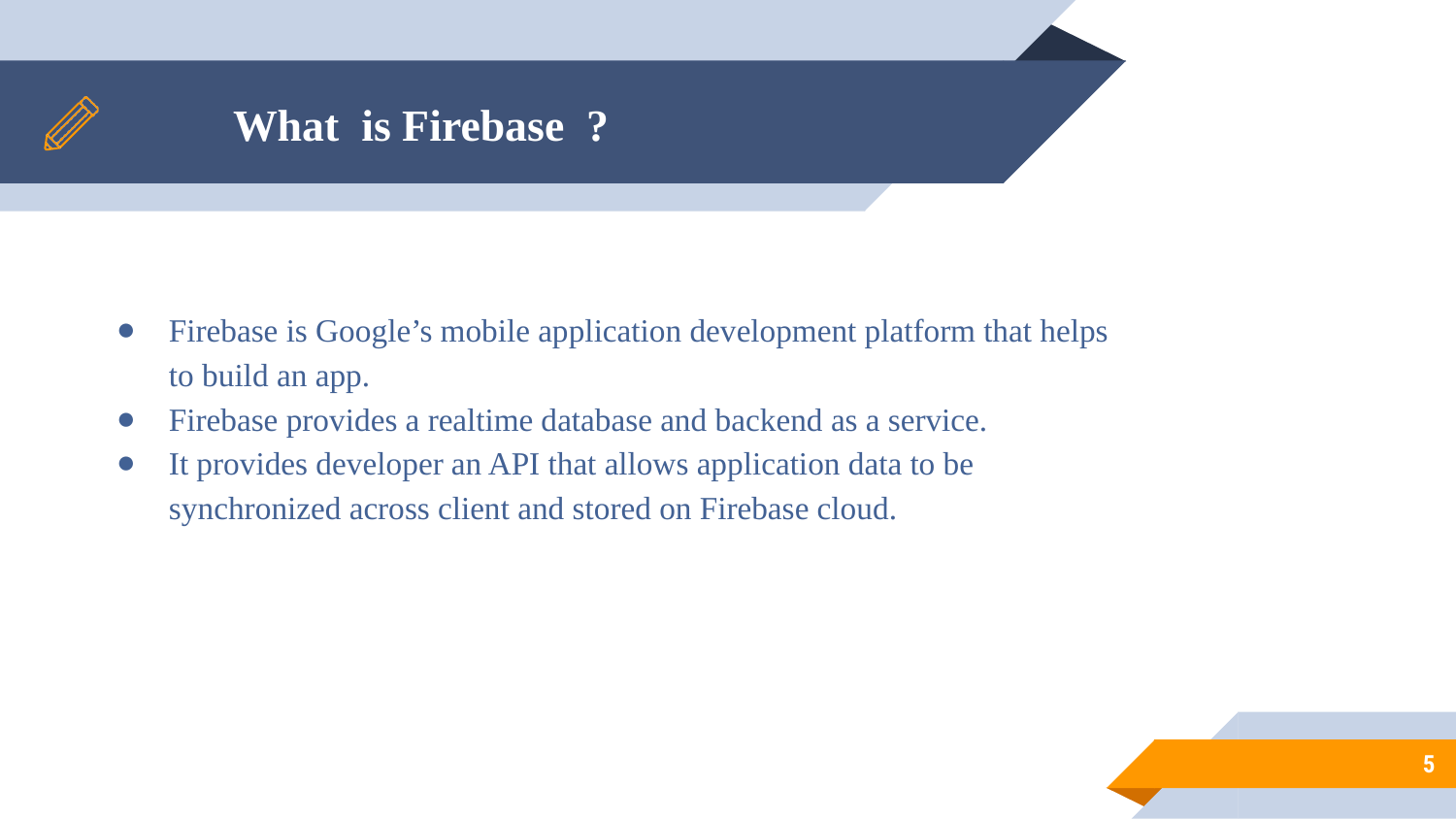

# What  is Firebase  ?

Firebase is Google’s mobile application development platform that helps to build an app.
Firebase provides a realtime database and backend as a service.
It provides developer an API that allows application data to be synchronized across client and stored on Firebase cloud.
5